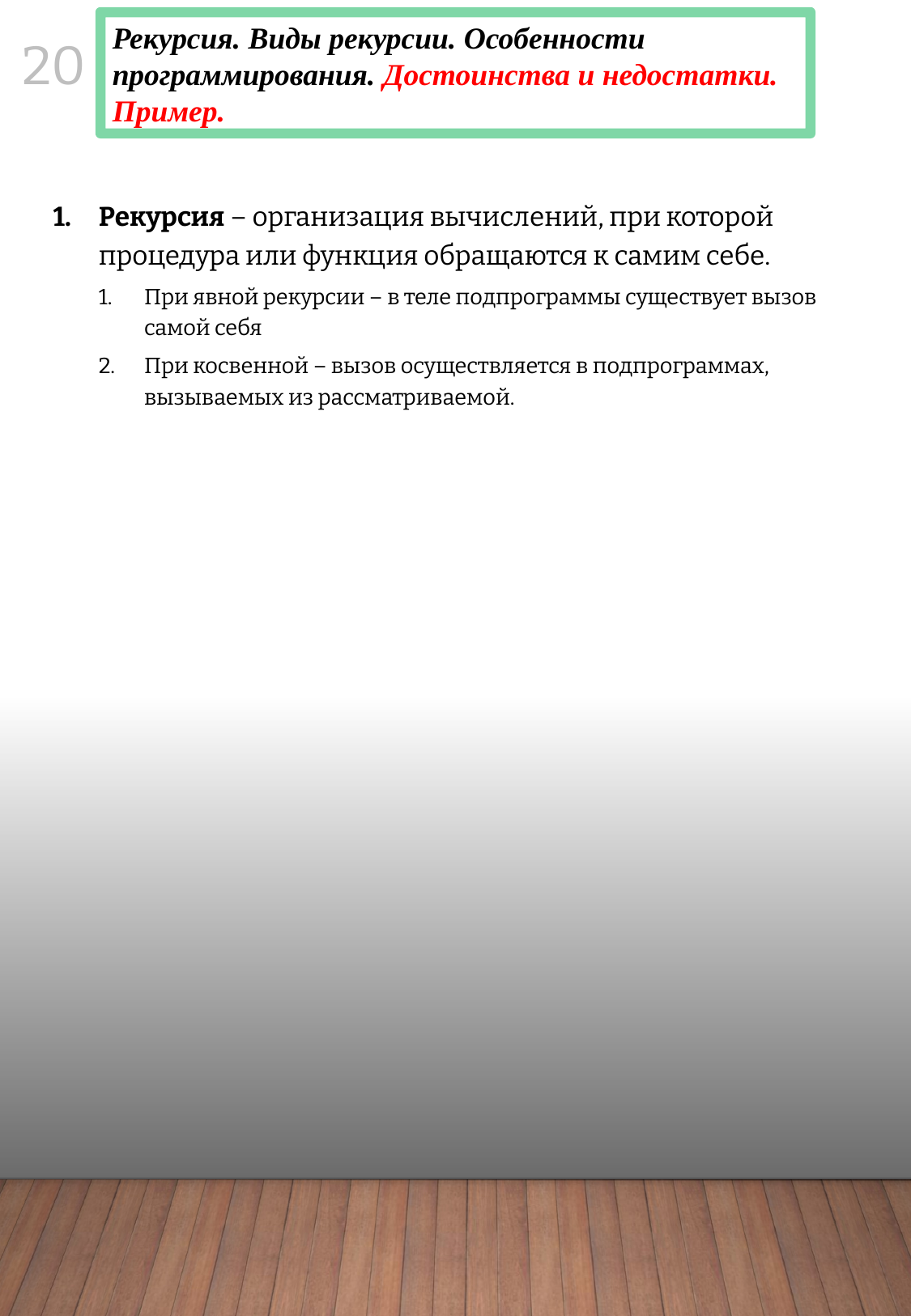

Рекурсия. Виды рекурсии. Особенности программирования. Достоинства и недостатки. Пример.
20
Рекурсия – организация вычислений, при которой процедура или функция обращаются к самим себе.
При явной рекурсии – в теле подпрограммы существует вызов самой себя
При косвенной – вызов осуществляется в подпрограммах, вызываемых из рассматриваемой.